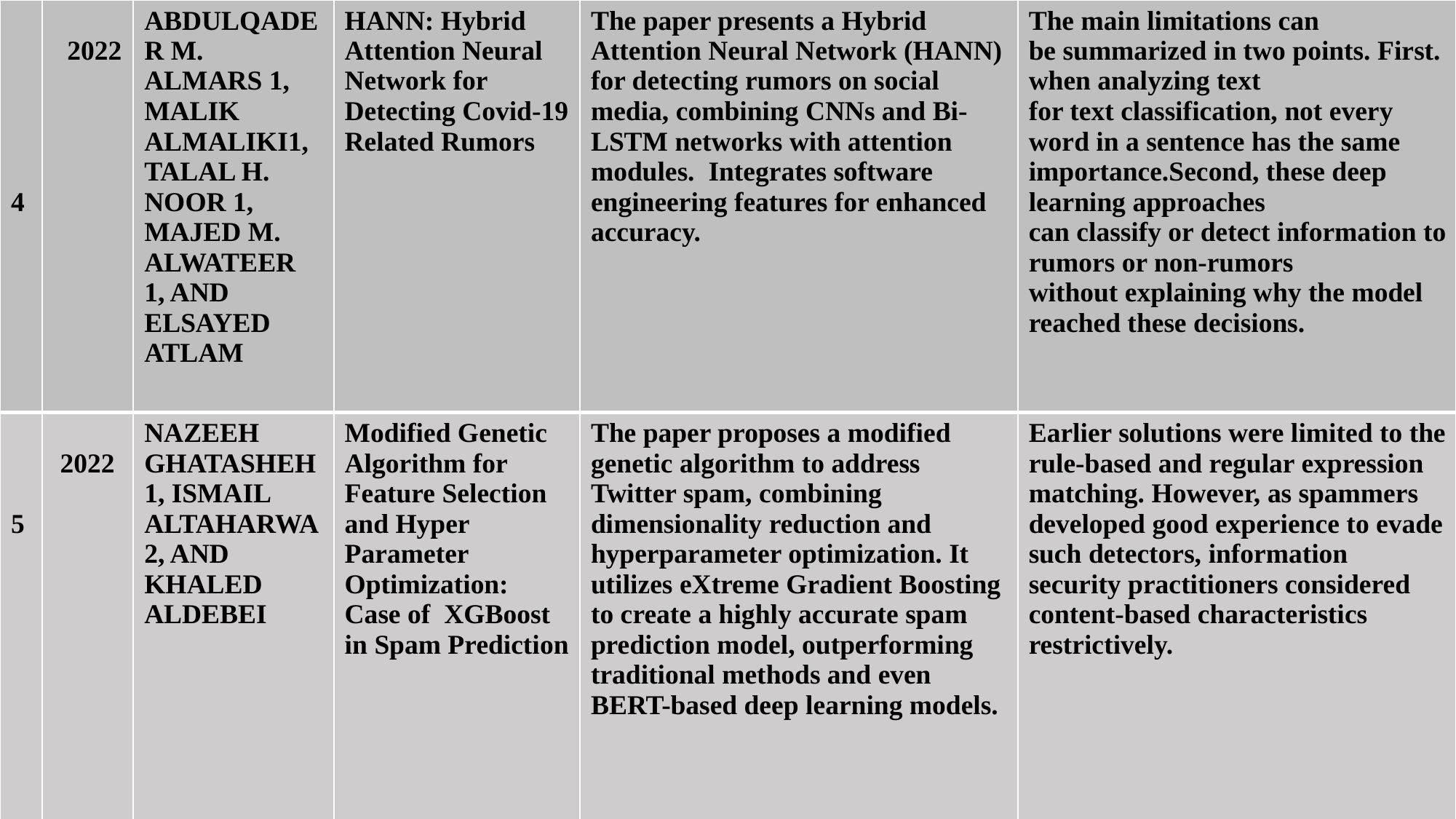

| 4 | 2022 | ABDULQADER M. ALMARS 1, MALIK ALMALIKI1, TALAL H. NOOR 1, MAJED M. ALWATEER 1, AND ELSAYED ATLAM | HANN: Hybrid Attention Neural Network for Detecting Covid-19 Related Rumors | The paper presents a Hybrid Attention Neural Network (HANN) for detecting rumors on social media, combining CNNs and Bi-LSTM networks with attention modules. Integrates software engineering features for enhanced accuracy. | The main limitations can be summarized in two points. First. when analyzing text for text classification, not every word in a sentence has the same importance.Second, these deep learning approaches can classify or detect information to rumors or non-rumors without explaining why the model reached these decisions. |
| --- | --- | --- | --- | --- | --- |
| 5 | 2022 | NAZEEH GHATASHEH 1, ISMAIL ALTAHARWA 2, AND KHALED ALDEBEI | Modified Genetic Algorithm for Feature Selection and Hyper Parameter Optimization: Case of XGBoost in Spam Prediction | The paper proposes a modified genetic algorithm to address Twitter spam, combining dimensionality reduction and hyperparameter optimization. It utilizes eXtreme Gradient Boosting to create a highly accurate spam prediction model, outperforming traditional methods and even BERT-based deep learning models. | Earlier solutions were limited to the rule-based and regular expression matching. However, as spammers developed good experience to evade such detectors, information security practitioners considered content-based characteristics restrictively. |